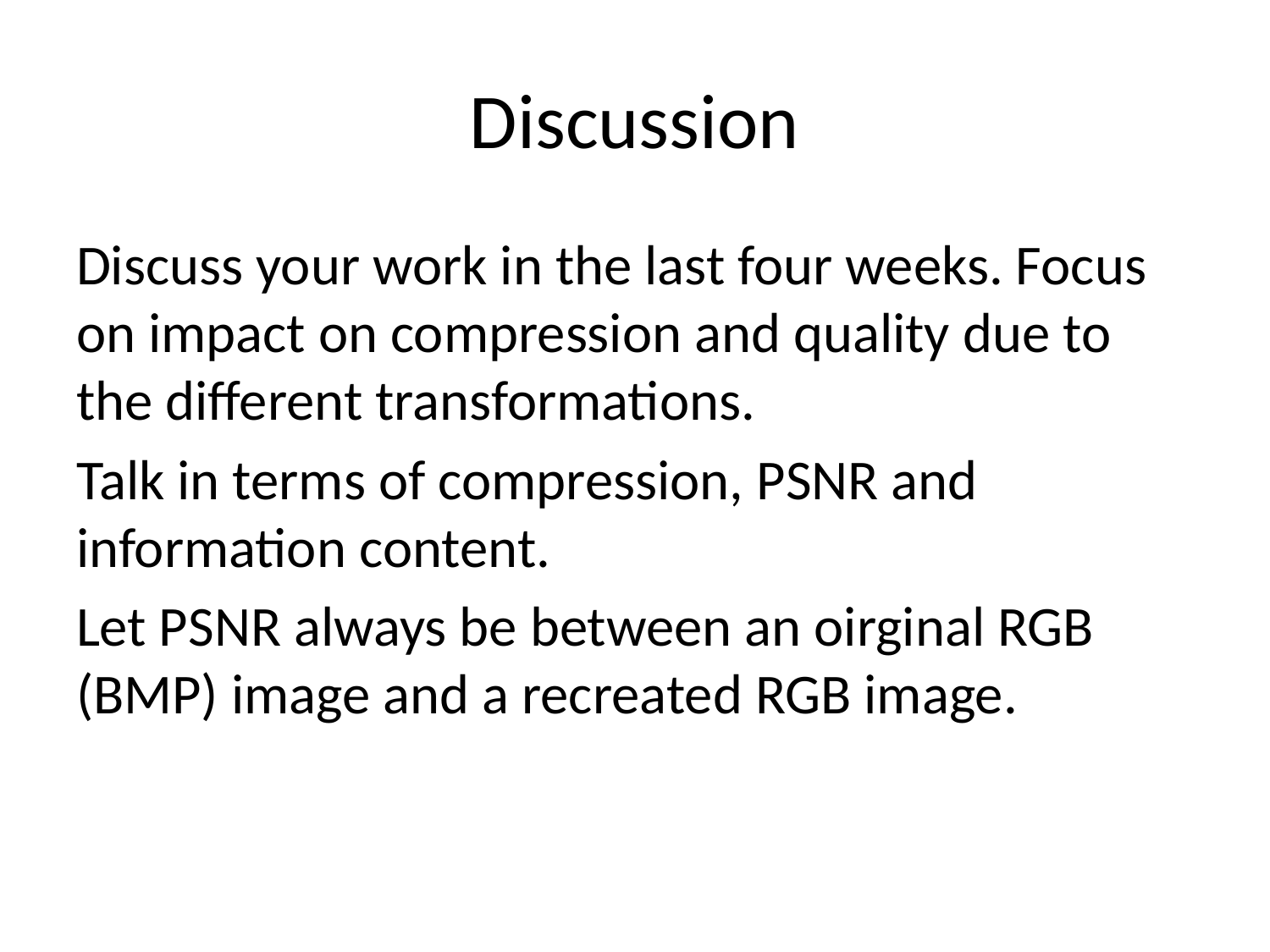

# Discussion
Discuss your work in the last four weeks. Focus on impact on compression and quality due to the different transformations.
Talk in terms of compression, PSNR and information content.
Let PSNR always be between an oirginal RGB (BMP) image and a recreated RGB image.